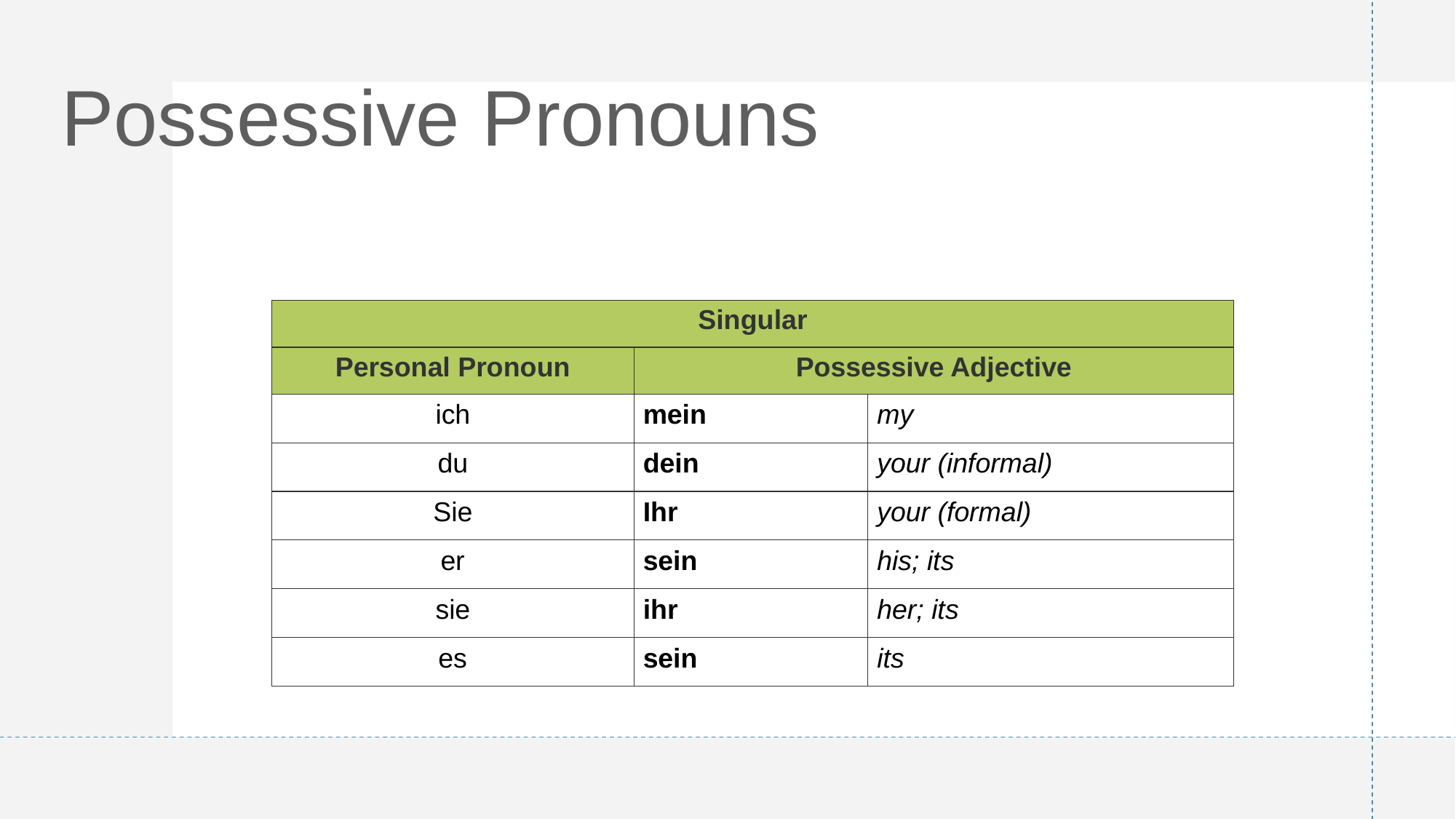

# Possessive Pronouns

| Singular |  |  |
| --- | --- | --- |
| Personal Pronoun | Possessive Adjective |  |
| ich | mein | my |
| du | dein | your (informal) |
| Sie | Ihr | your (formal) |
| er | sein | his; its |
| sie | ihr | her; its |
| es | sein | its |